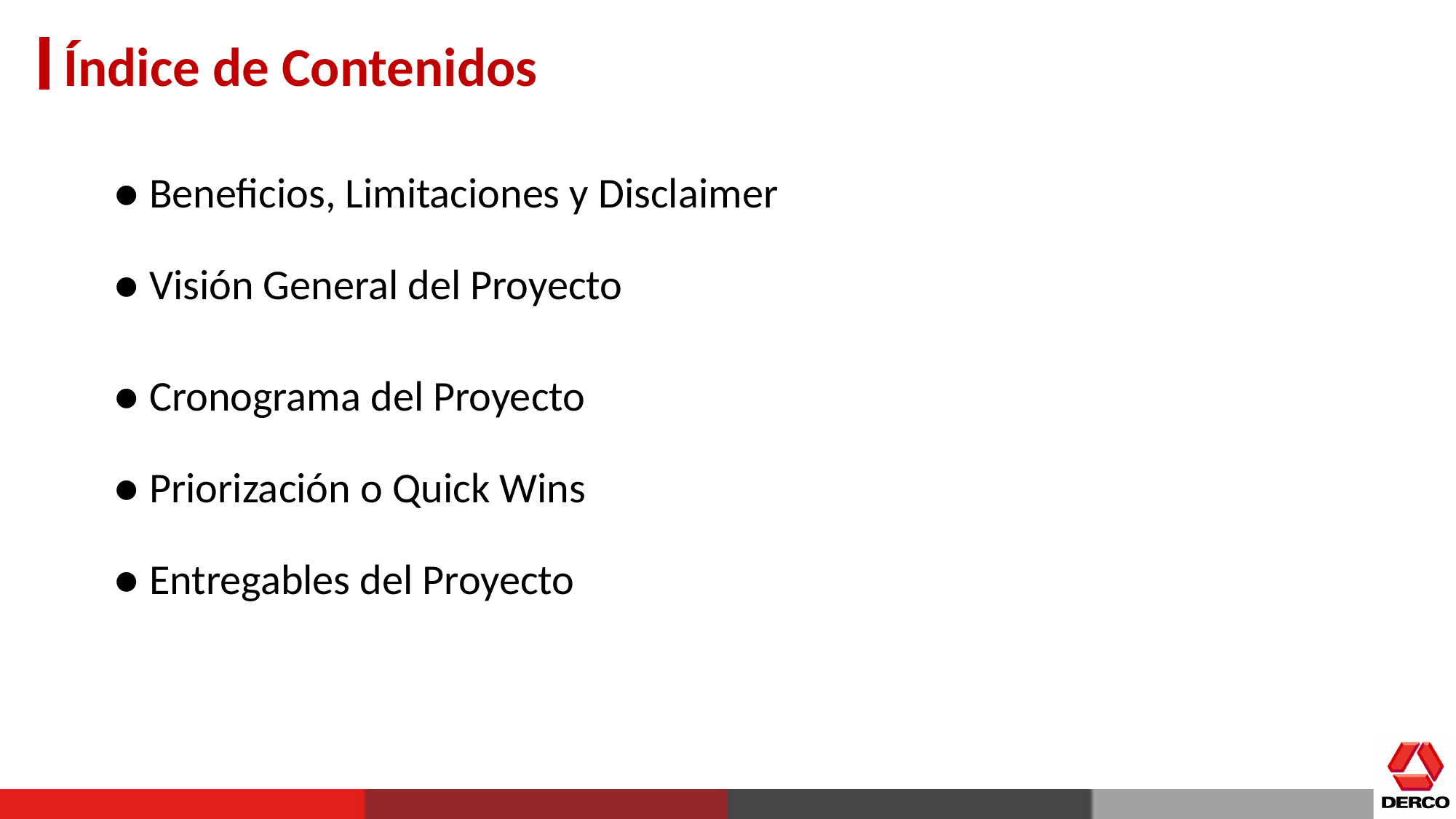

Índice de Contenidos

● Beneficios, Limitaciones y Disclaimer
● Visión General del Proyecto
● Cronograma del Proyecto
● Priorización o Quick Wins
● Entregables del Proyecto